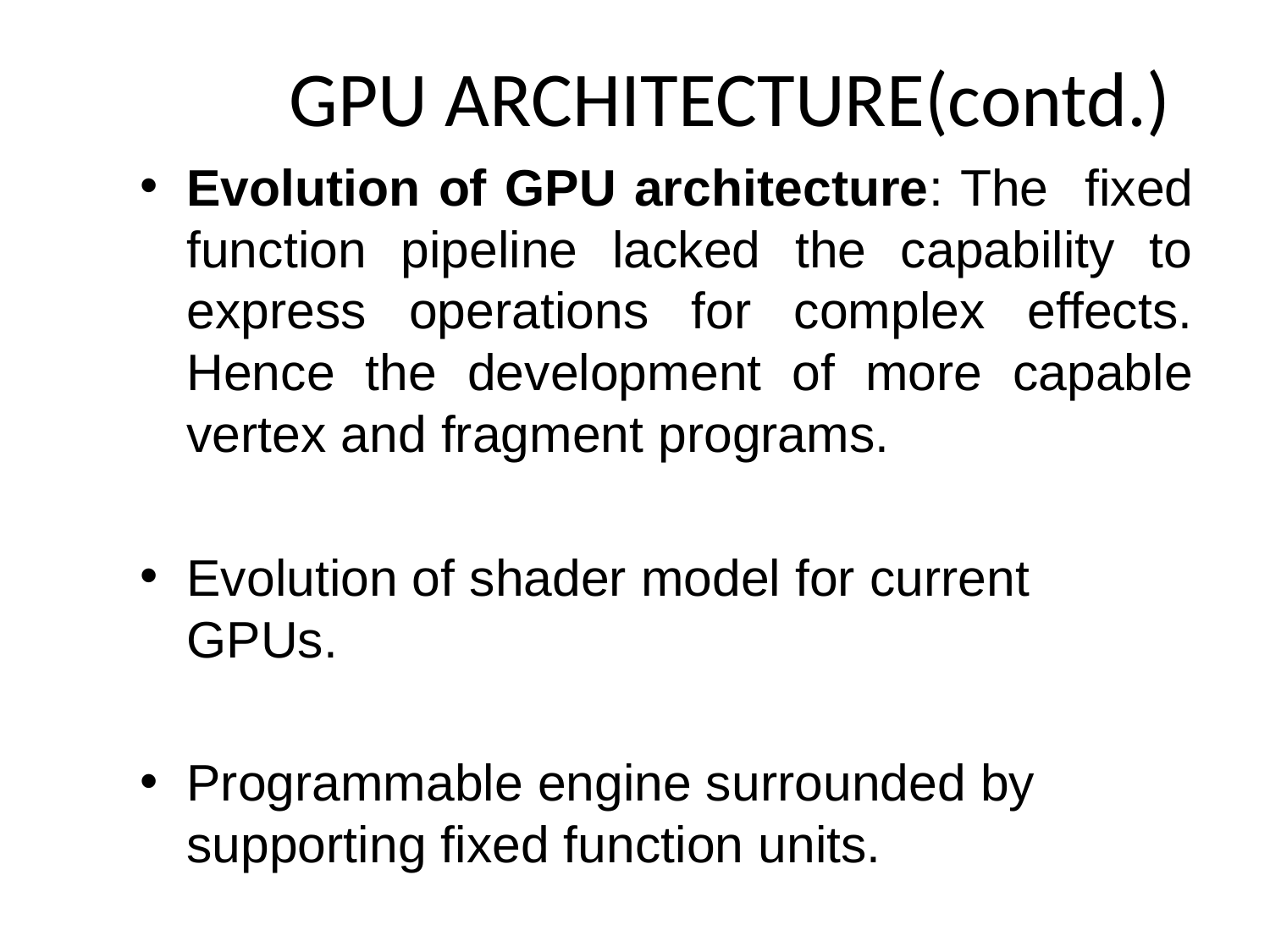

# GPU ARCHITECTURE(contd.)
Evolution of GPU architecture: The  fixed function pipeline lacked the capability to express operations for complex effects. Hence the development of more capable vertex and fragment programs.

Evolution of shader model for current GPUs.

Programmable engine surrounded by supporting fixed function units.